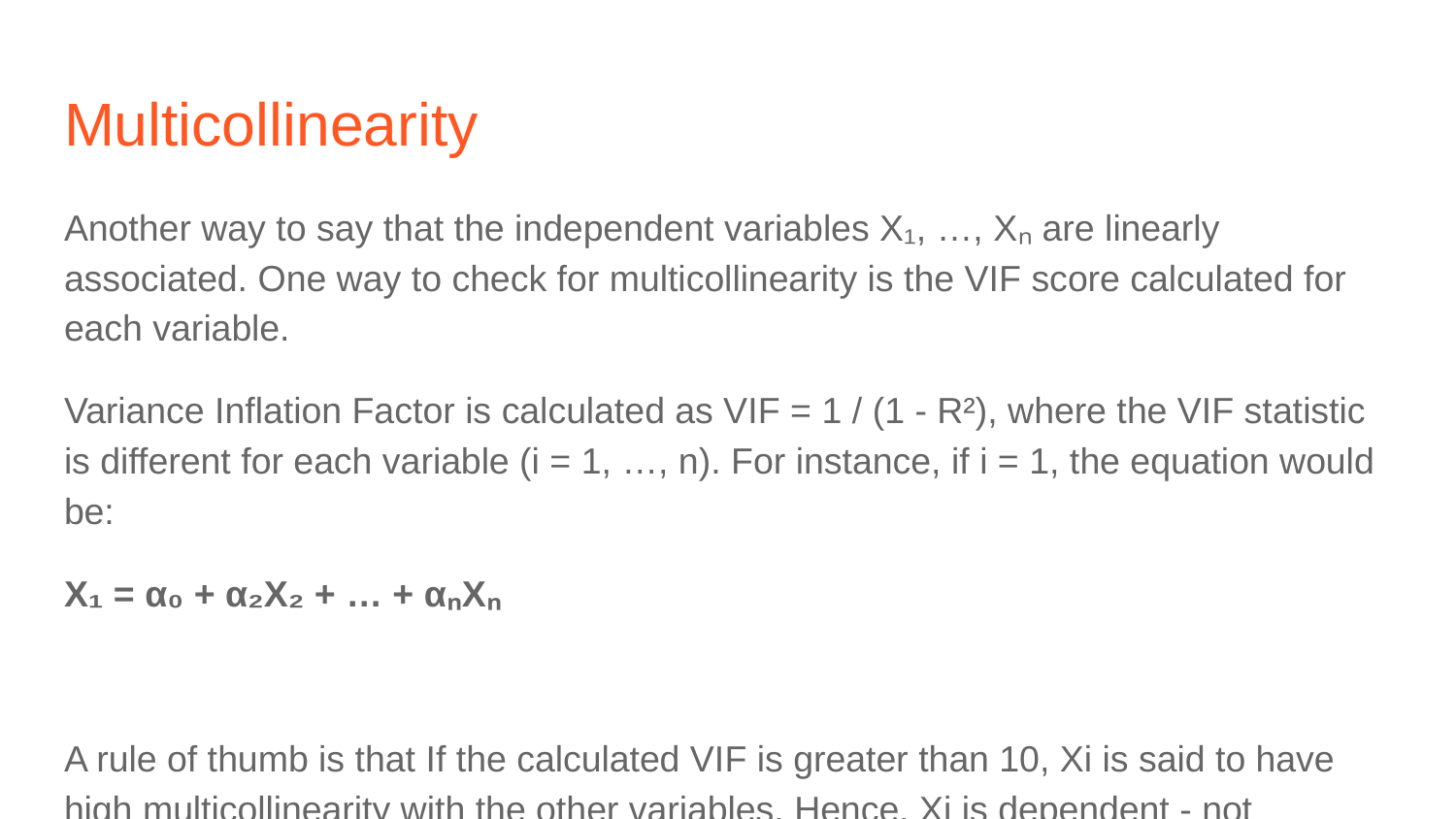

# Multicollinearity
Another way to say that the independent variables X₁, …, Xₙ are linearly associated. One way to check for multicollinearity is the VIF score calculated for each variable.
Variance Inflation Factor is calculated as VIF = 1 / (1 - R²), where the VIF statistic is different for each variable (i = 1, …, n). For instance, if i = 1, the equation would be:
X₁ = α₀ + α₂X₂ + … + αₙXₙ

A rule of thumb is that If the calculated VIF is greater than 10, Xi is said to have high multicollinearity with the other variables. Hence, Xi is dependent - not independent!